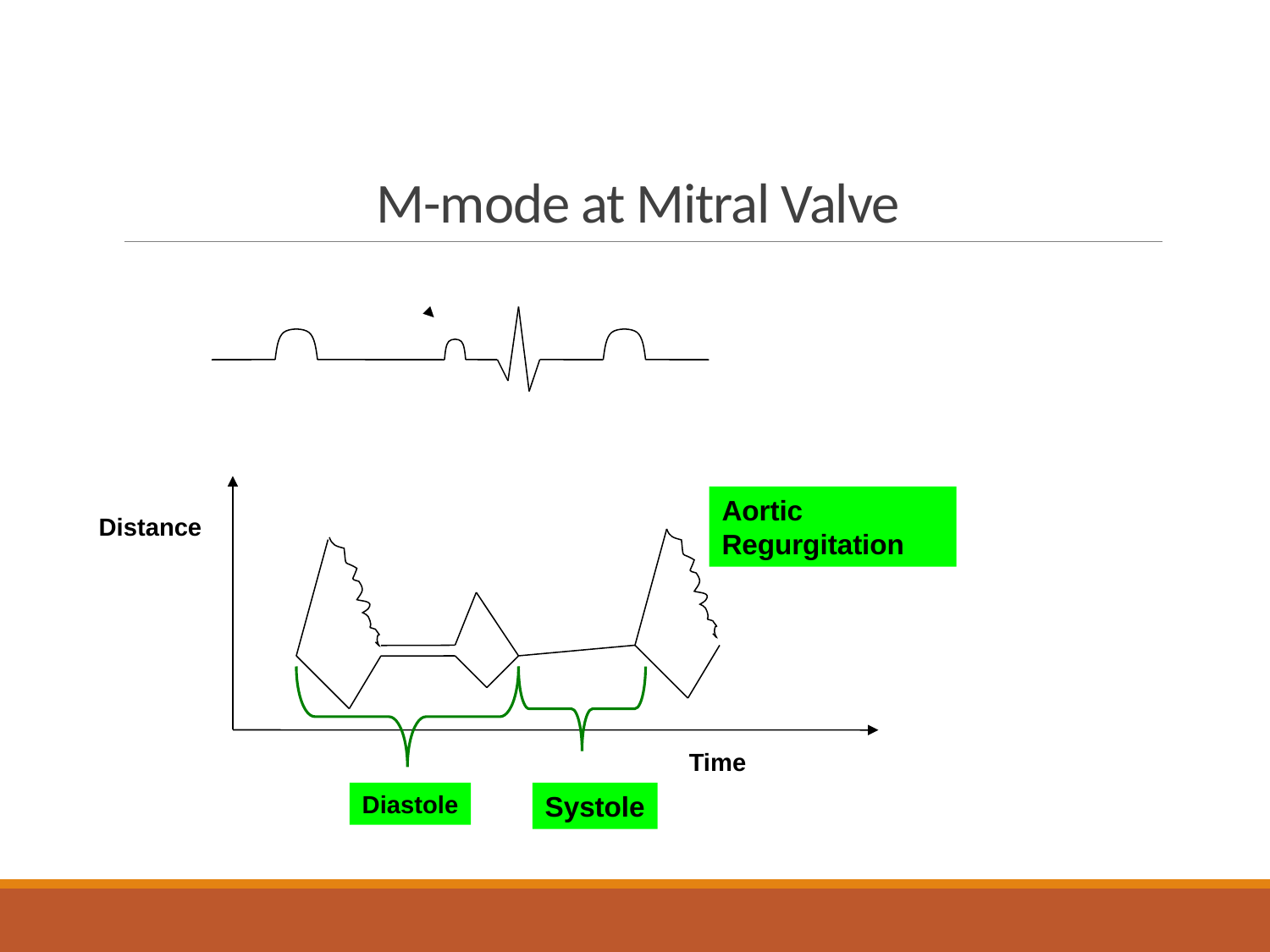

# M-mode at Mitral Valve

Aortic Regurgitation
Distance

Time
Diastole
Systole